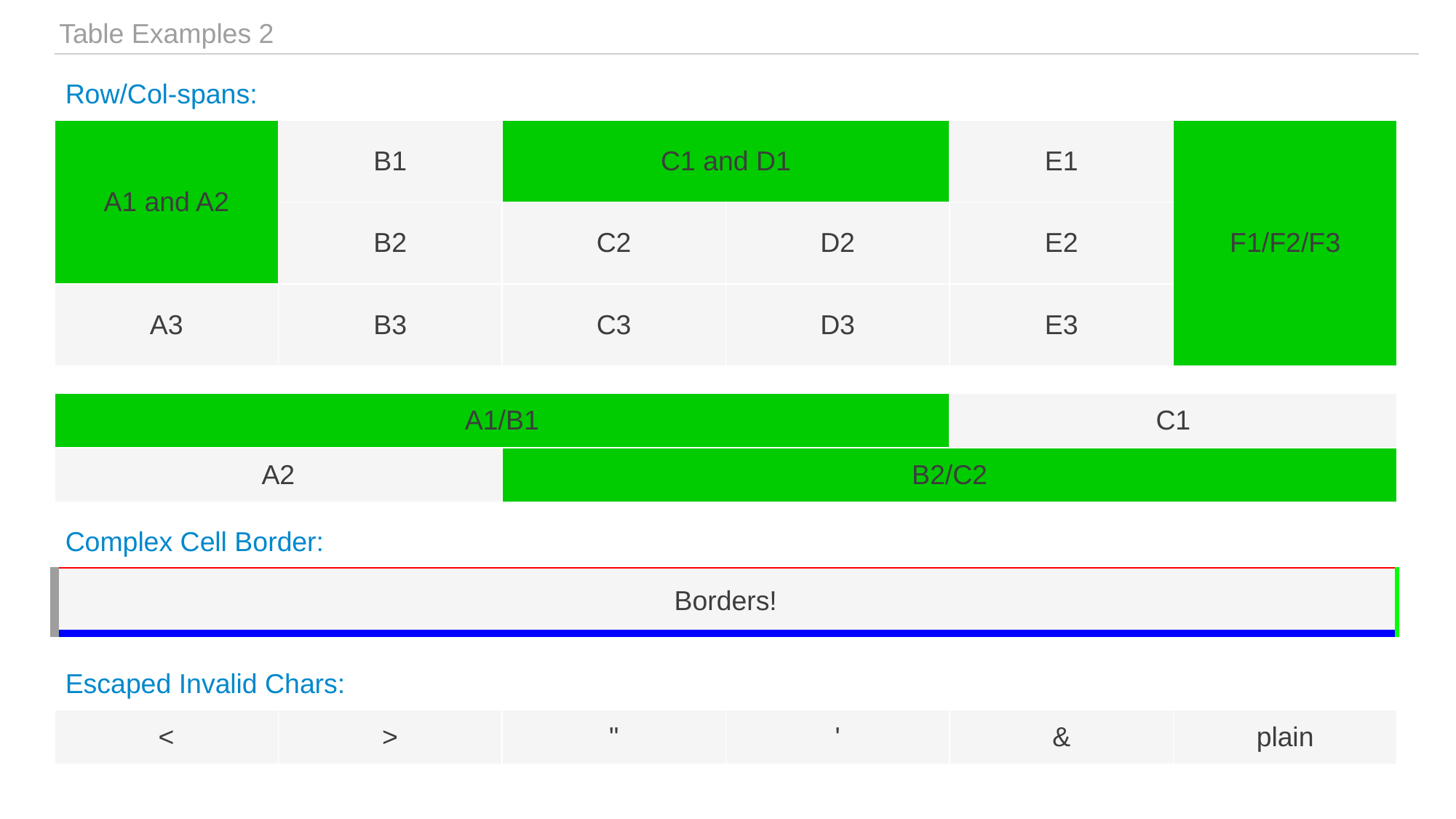

| Table Examples 2 |
| --- |
Row/Col-spans:
| A1 and A2 | B1 | C1 and D1 |  | E1 | F1/F2/F3 |
| --- | --- | --- | --- | --- | --- |
|  | B2 | C2 | D2 | E2 |  |
| A3 | B3 | C3 | D3 | E3 |  |
| A1/B1 |  | C1 |
| --- | --- | --- |
| A2 | B2/C2 |  |
Complex Cell Border:
| Borders! |
| --- |
Escaped Invalid Chars:
| < | > | " | ' | & | plain |
| --- | --- | --- | --- | --- | --- |